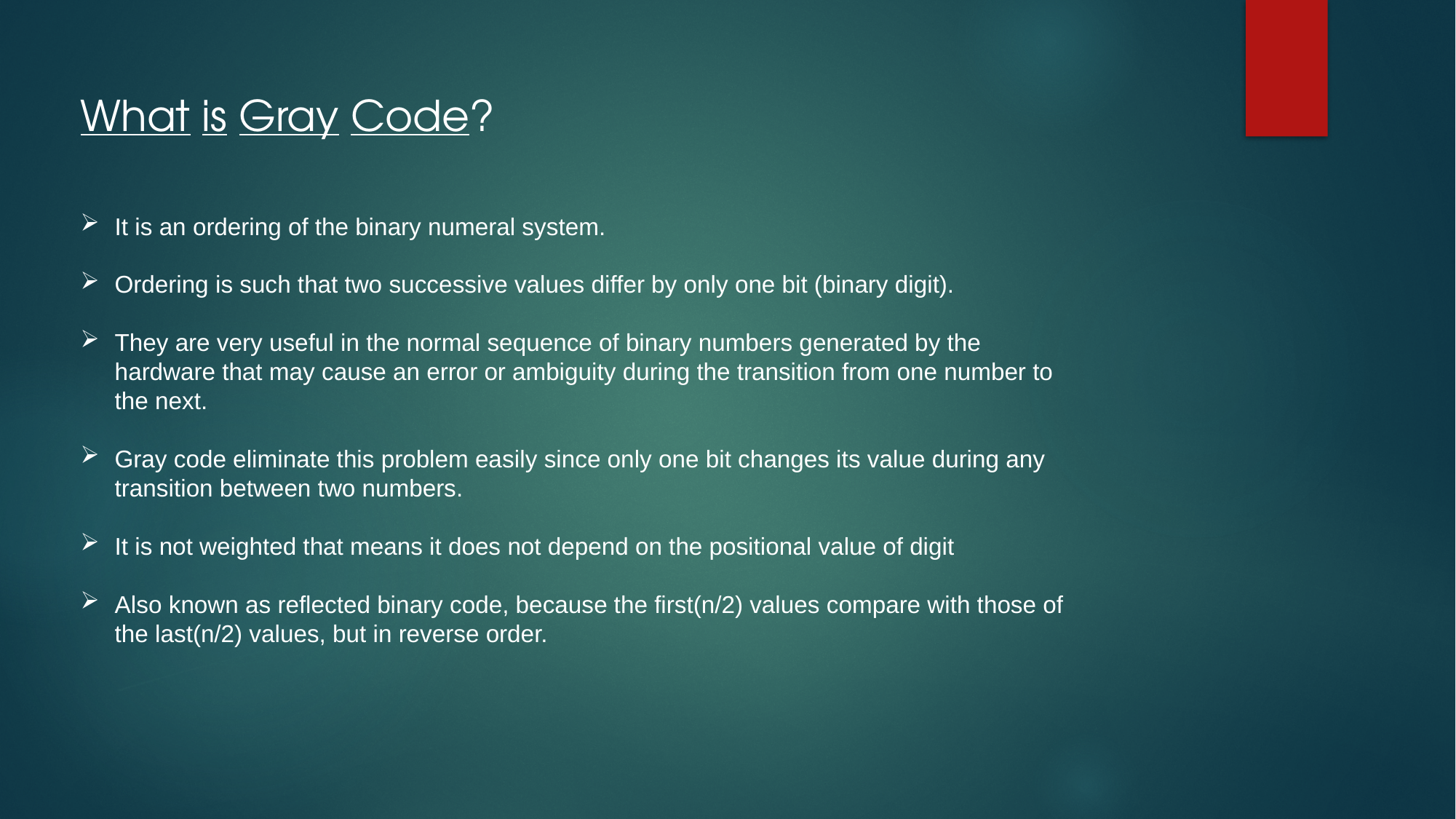

What is Gray Code?
It is an ordering of the binary numeral system.

Ordering is such that two successive values differ by only one bit (binary digit).

They are very useful in the normal sequence of binary numbers generated by the hardware that may cause an error or ambiguity during the transition from one number to the next.

Gray code eliminate this problem easily since only one bit changes its value during any transition between two numbers.

It is not weighted that means it does not depend on the positional value of digit

Also known as reflected binary code, because the first(n/2) values compare with those of the last(n/2) values, but in reverse order.